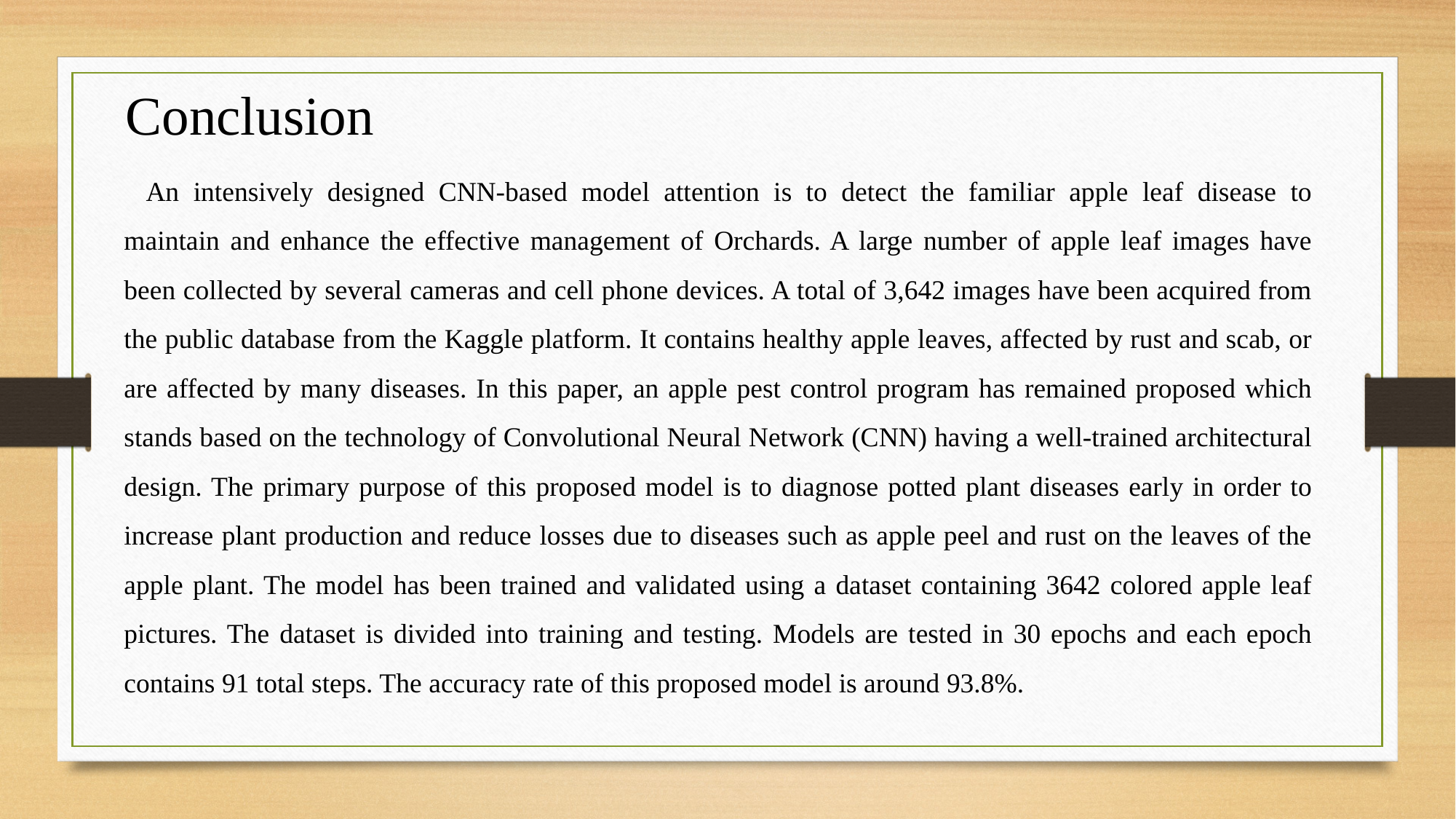

Conclusion
An intensively designed CNN-based model attention is to detect the familiar apple leaf disease to maintain and enhance the effective management of Orchards. A large number of apple leaf images have been collected by several cameras and cell phone devices. A total of 3,642 images have been acquired from the public database from the Kaggle platform. It contains healthy apple leaves, affected by rust and scab, or are affected by many diseases. In this paper, an apple pest control program has remained proposed which stands based on the technology of Convolutional Neural Network (CNN) having a well-trained architectural design. The primary purpose of this proposed model is to diagnose potted plant diseases early in order to increase plant production and reduce losses due to diseases such as apple peel and rust on the leaves of the apple plant. The model has been trained and validated using a dataset containing 3642 colored apple leaf pictures. The dataset is divided into training and testing. Models are tested in 30 epochs and each epoch contains 91 total steps. The accuracy rate of this proposed model is around 93.8%.